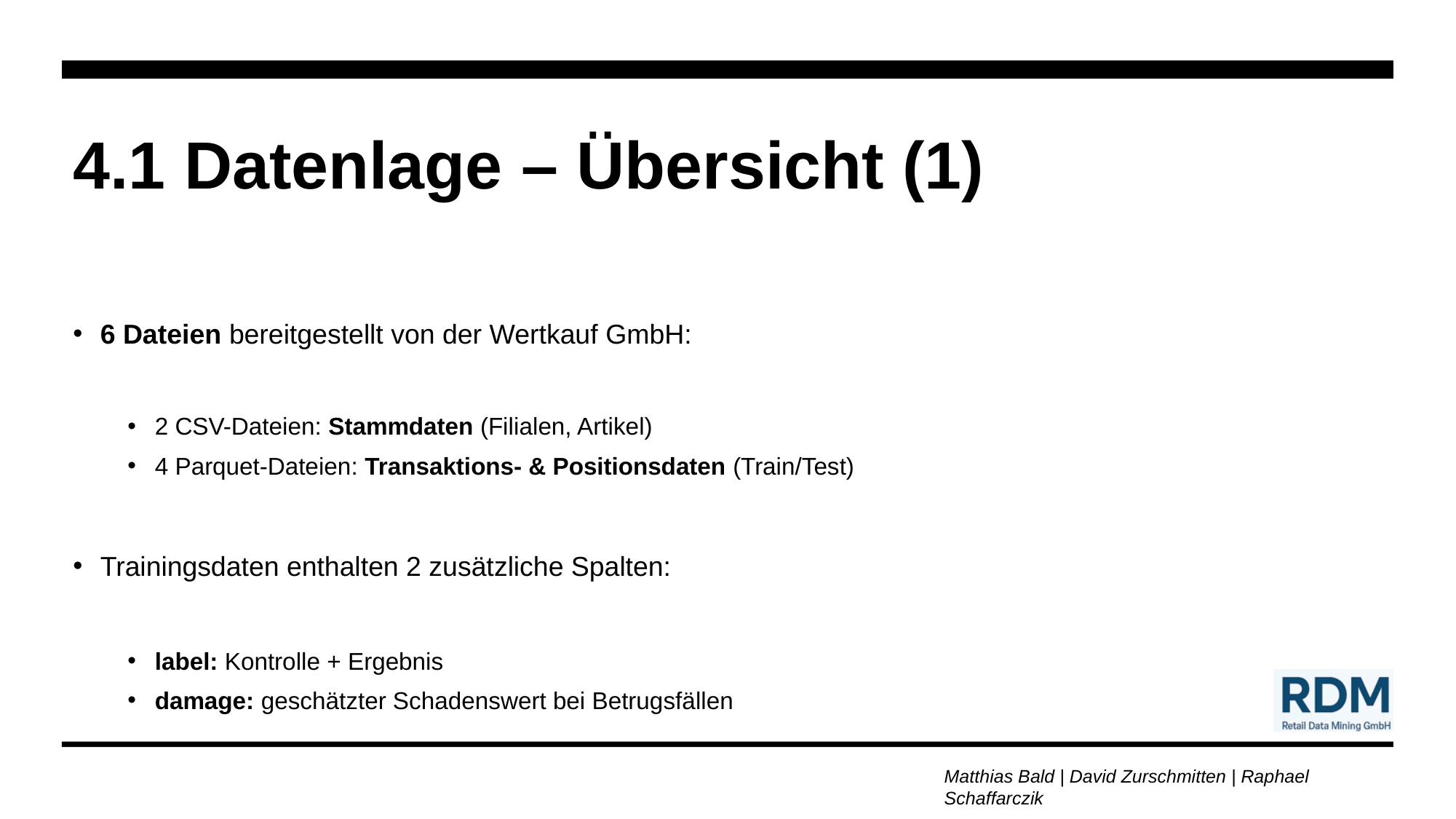

# 4.1 Datenlage – Übersicht (1)
6 Dateien bereitgestellt von der Wertkauf GmbH:

2 CSV-Dateien: Stammdaten (Filialen, Artikel)
4 Parquet-Dateien: Transaktions- & Positionsdaten (Train/Test)

Trainingsdaten enthalten 2 zusätzliche Spalten:

label: Kontrolle + Ergebnis
damage: geschätzter Schadenswert bei Betrugsfällen